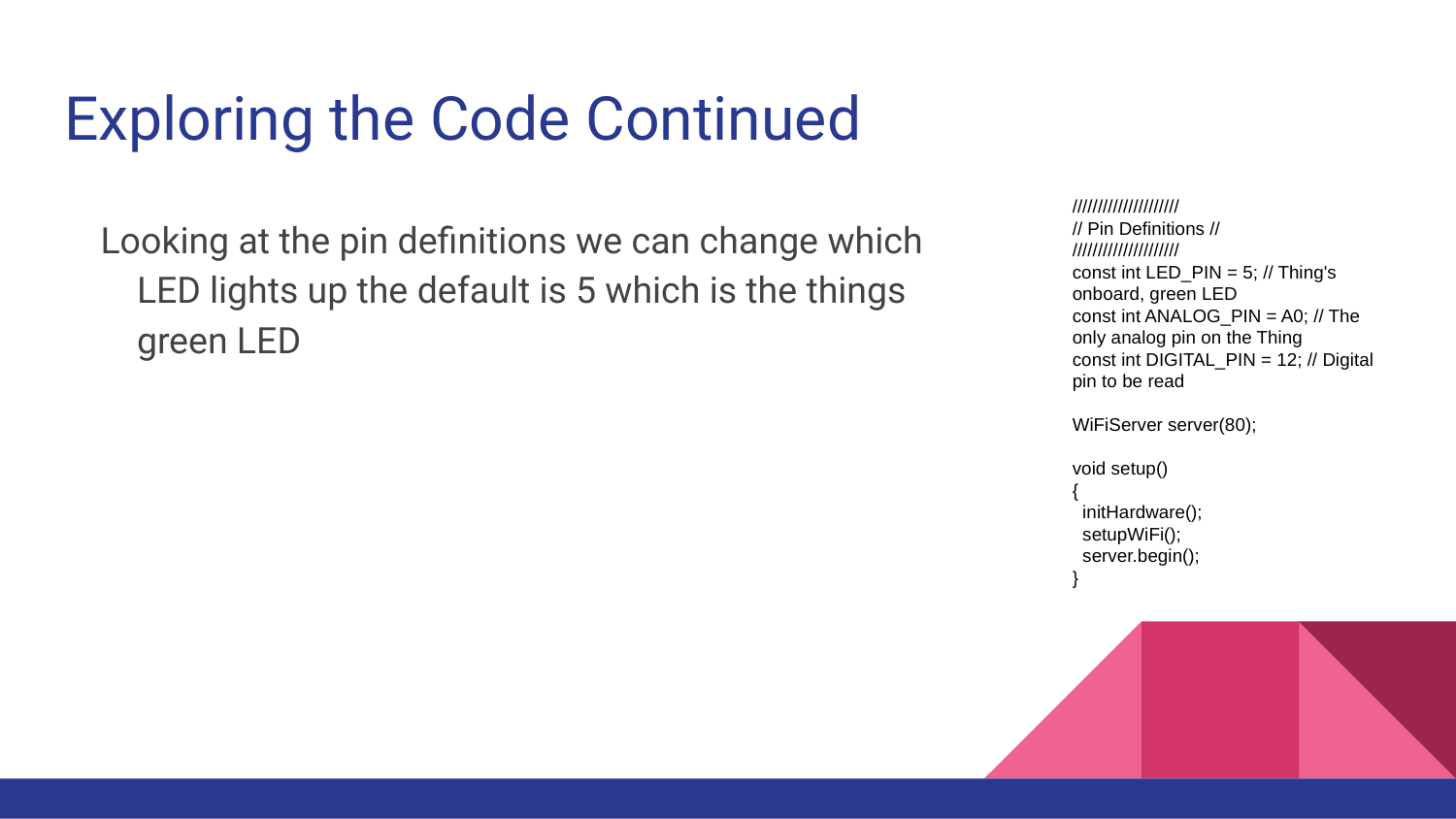

# Exploring the Code Continued
/////////////////////
// Pin Definitions //
/////////////////////
const int LED_PIN = 5; // Thing's onboard, green LED
const int ANALOG_PIN = A0; // The only analog pin on the Thing
const int DIGITAL_PIN = 12; // Digital pin to be read
WiFiServer server(80);
void setup()
{
  initHardware();
  setupWiFi();
  server.begin();
}

Looking at the pin definitions we can change which LED lights up the default is 5 which is the things green LED